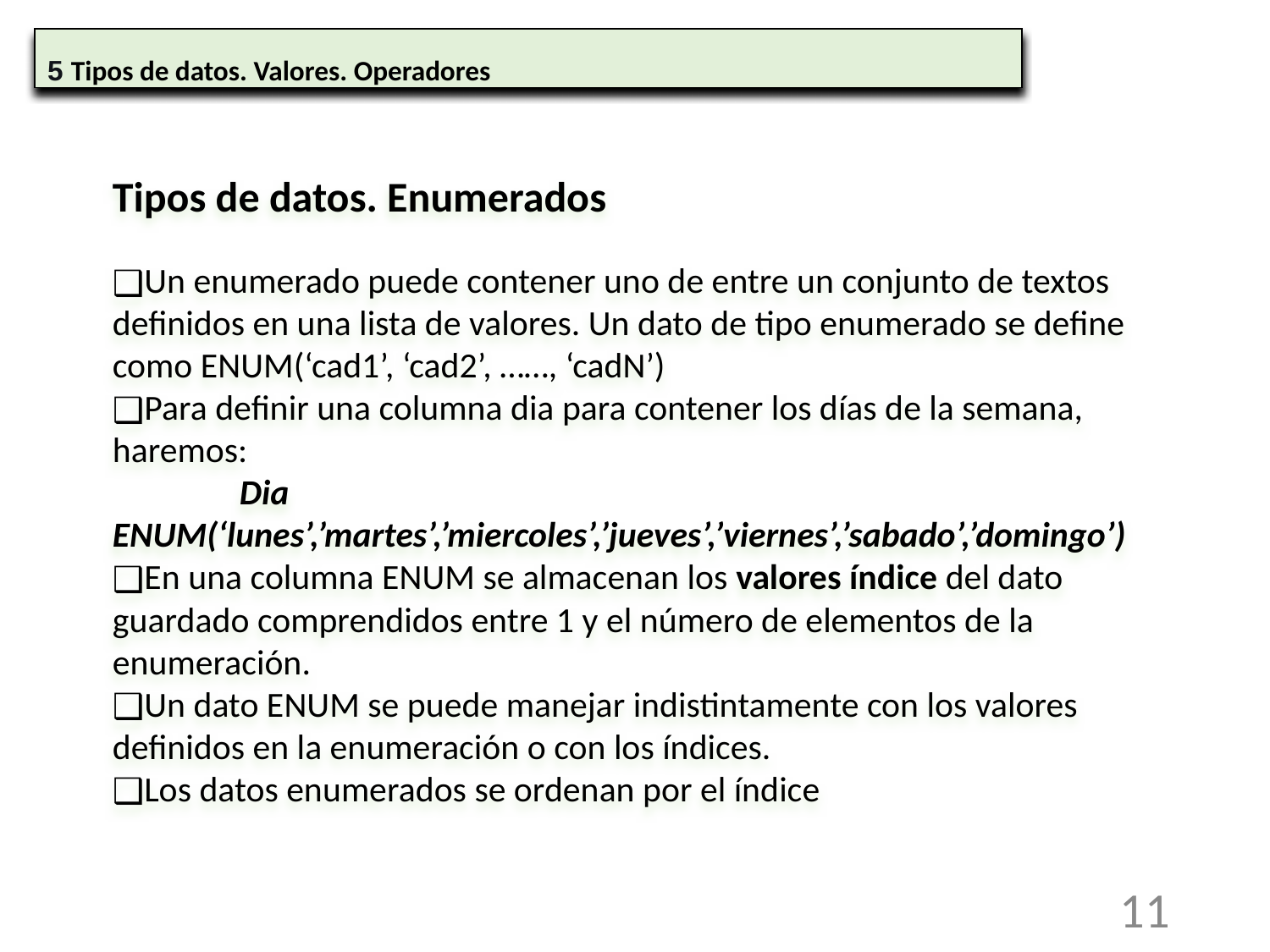

5 Tipos de datos. Valores. Operadores

Tipos de datos. Enumerados

Un enumerado puede contener uno de entre un conjunto de textos definidos en una lista de valores. Un dato de tipo enumerado se define como ENUM(‘cad1’, ‘cad2’, ……, ‘cadN’)
Para definir una columna dia para contener los días de la semana, haremos:
	Dia ENUM(‘lunes’,’martes’,’miercoles’,’jueves’,’viernes’,’sabado’,’domingo’)
En una columna ENUM se almacenan los valores índice del dato guardado comprendidos entre 1 y el número de elementos de la enumeración.
Un dato ENUM se puede manejar indistintamente con los valores definidos en la enumeración o con los índices.
Los datos enumerados se ordenan por el índice
11